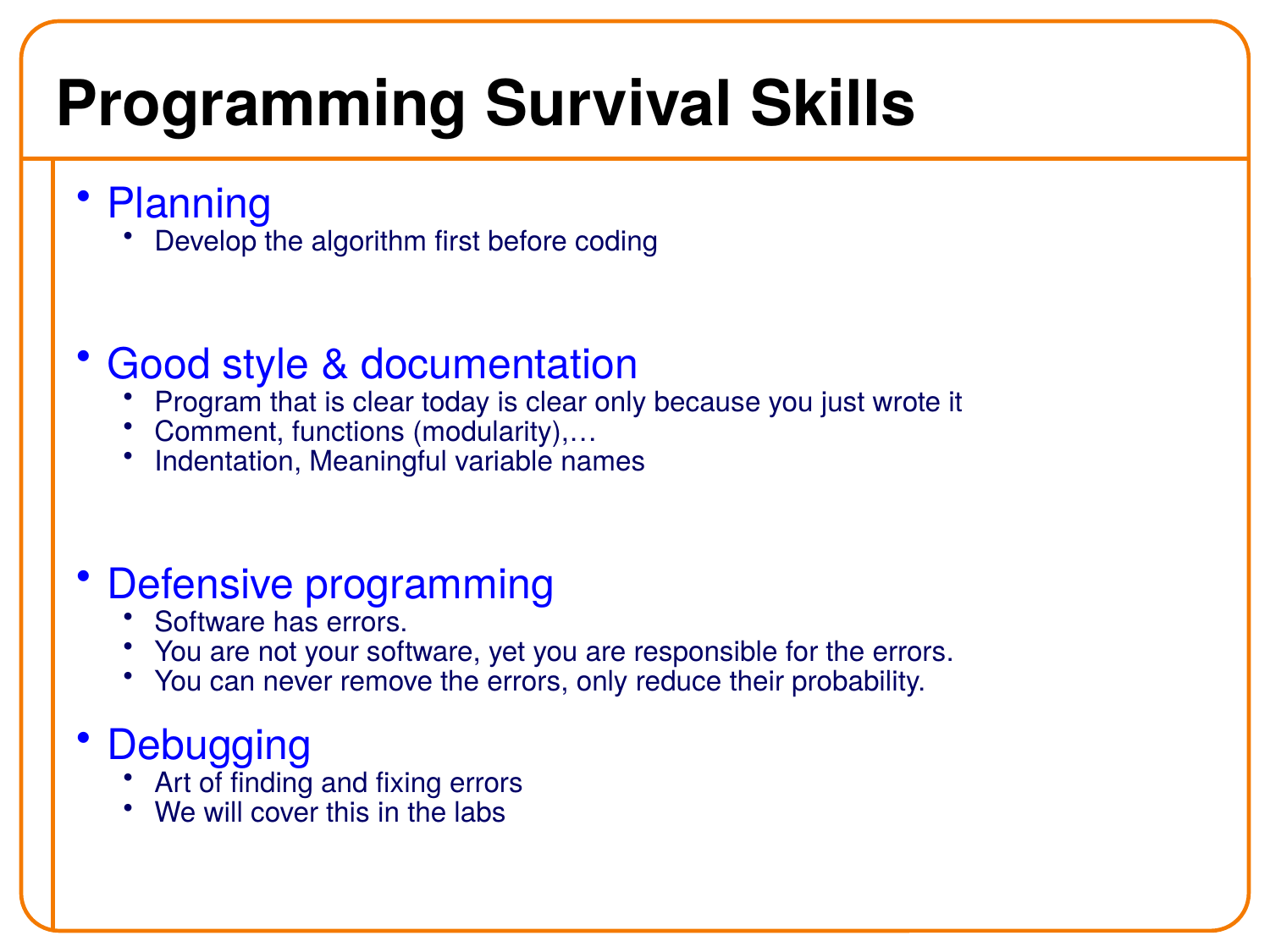

# Programming Survival Skills
Planning
Develop the algorithm first before coding

Good style & documentation
Program that is clear today is clear only because you just wrote it
Comment, functions (modularity),…
Indentation, Meaningful variable names

Defensive programming
Software has errors.
You are not your software, yet you are responsible for the errors.
You can never remove the errors, only reduce their probability.
Debugging
Art of finding and fixing errors
We will cover this in the labs